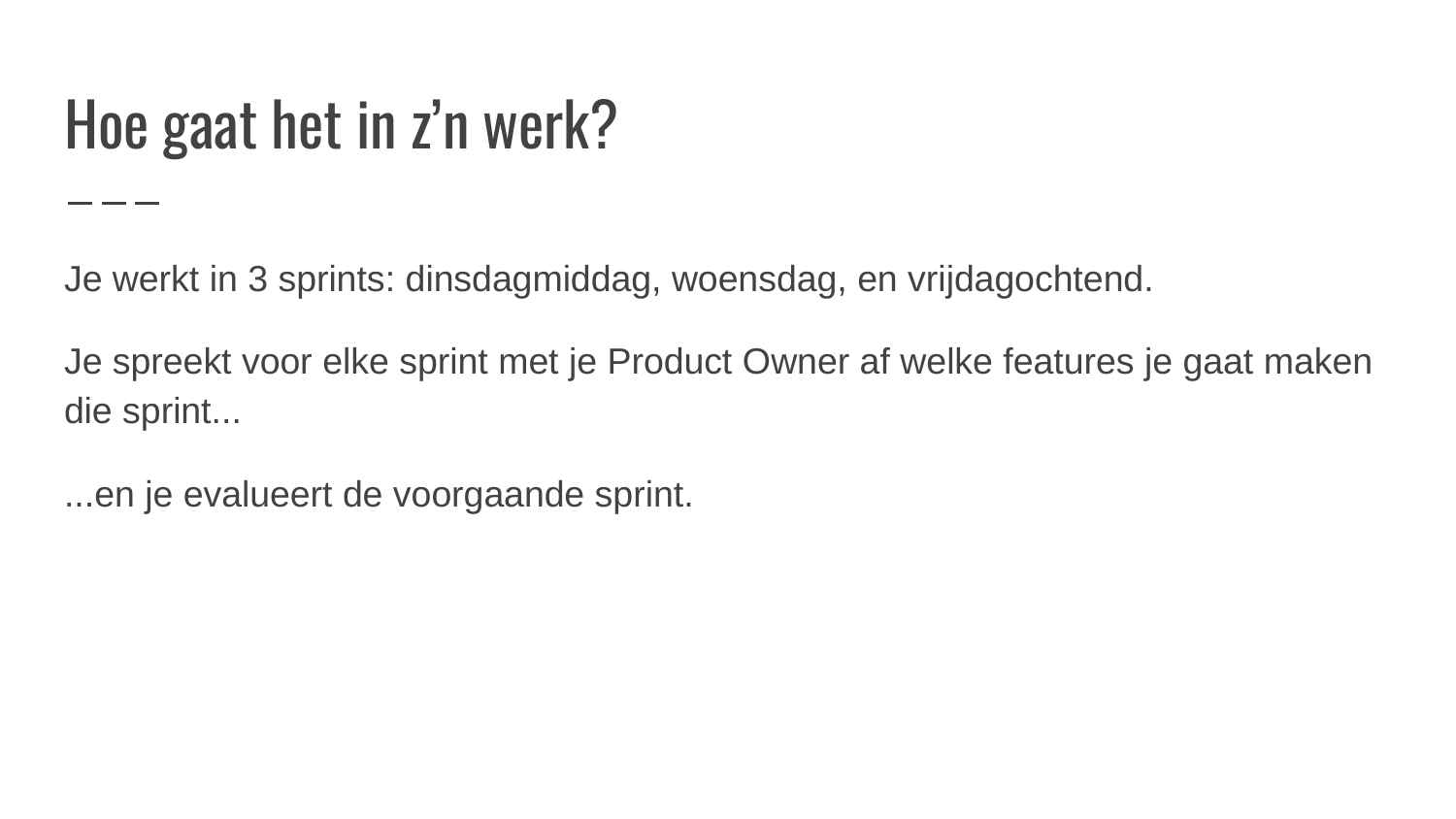

# Hoe gaat het in z’n werk?
Je werkt in 3 sprints: dinsdagmiddag, woensdag, en vrijdagochtend.
Je spreekt voor elke sprint met je Product Owner af welke features je gaat maken die sprint...
...en je evalueert de voorgaande sprint.